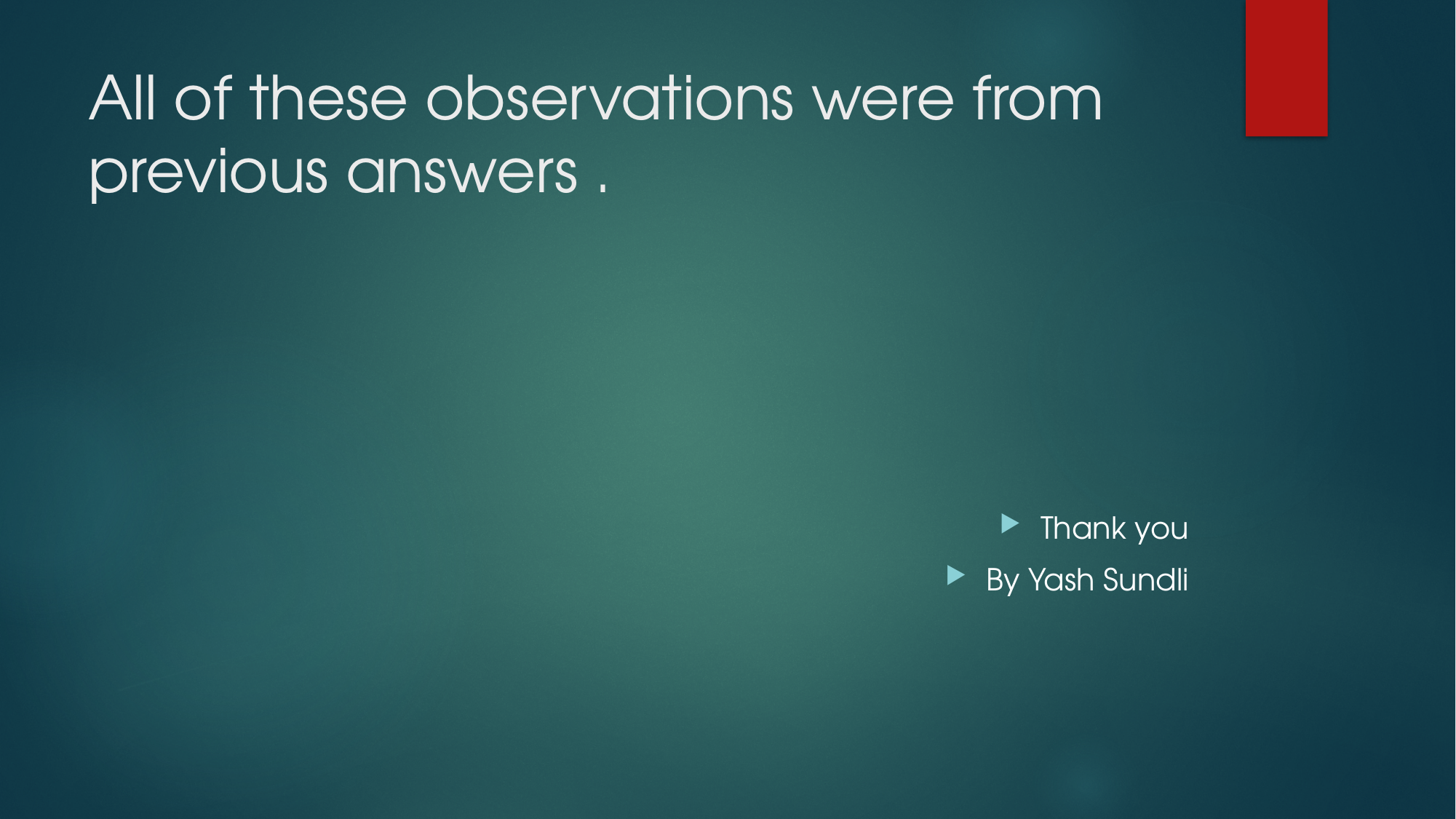

# All of these observations were from previous answers .

Thank you
By Yash Sundli